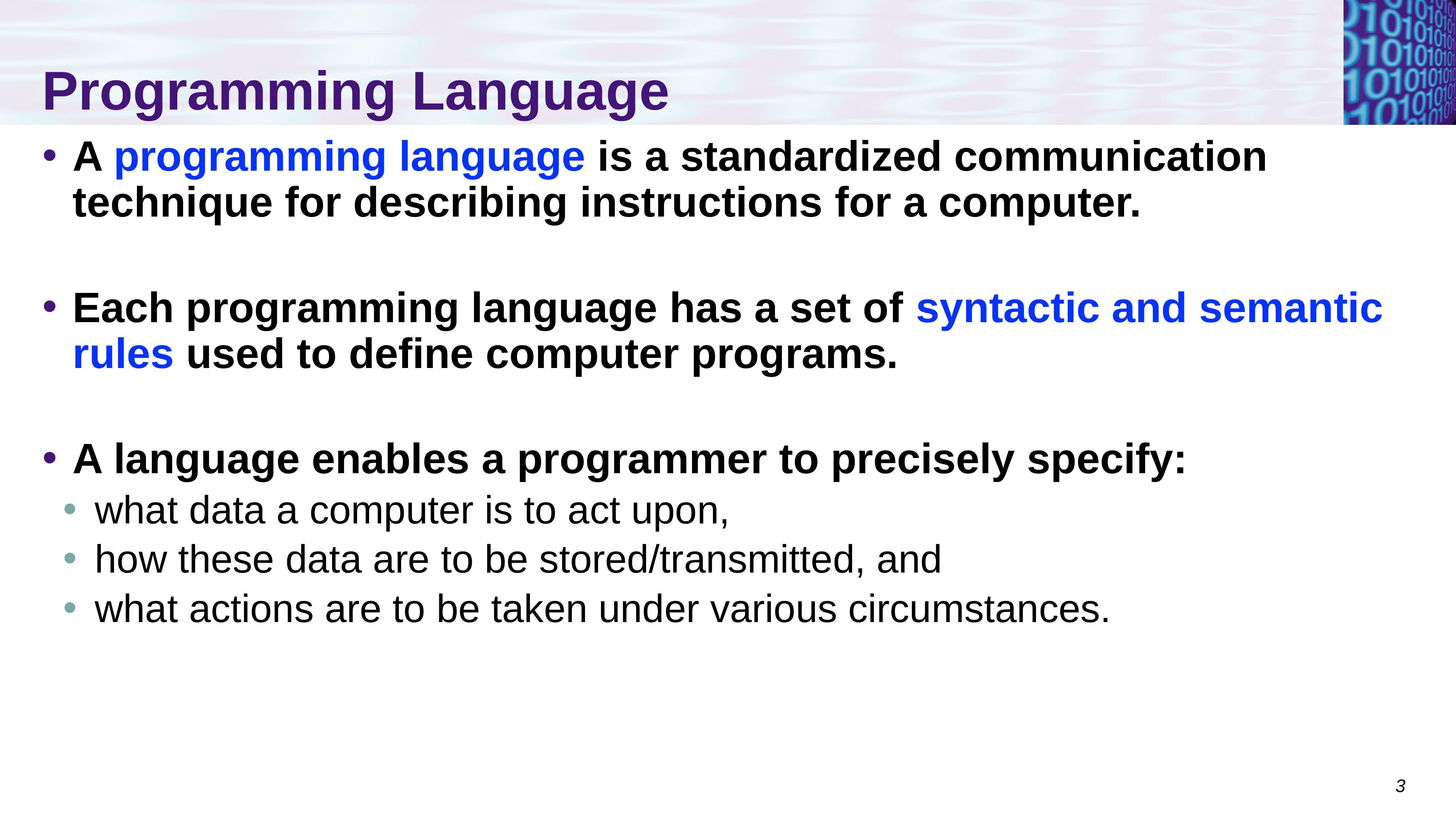

# Programming Language
A programming language is a standardized communication technique for describing instructions for a computer.

Each programming language has a set of syntactic and semantic rules used to define computer programs.

A language enables a programmer to precisely specify:
what data a computer is to act upon,
how these data are to be stored/transmitted, and
what actions are to be taken under various circumstances.
3